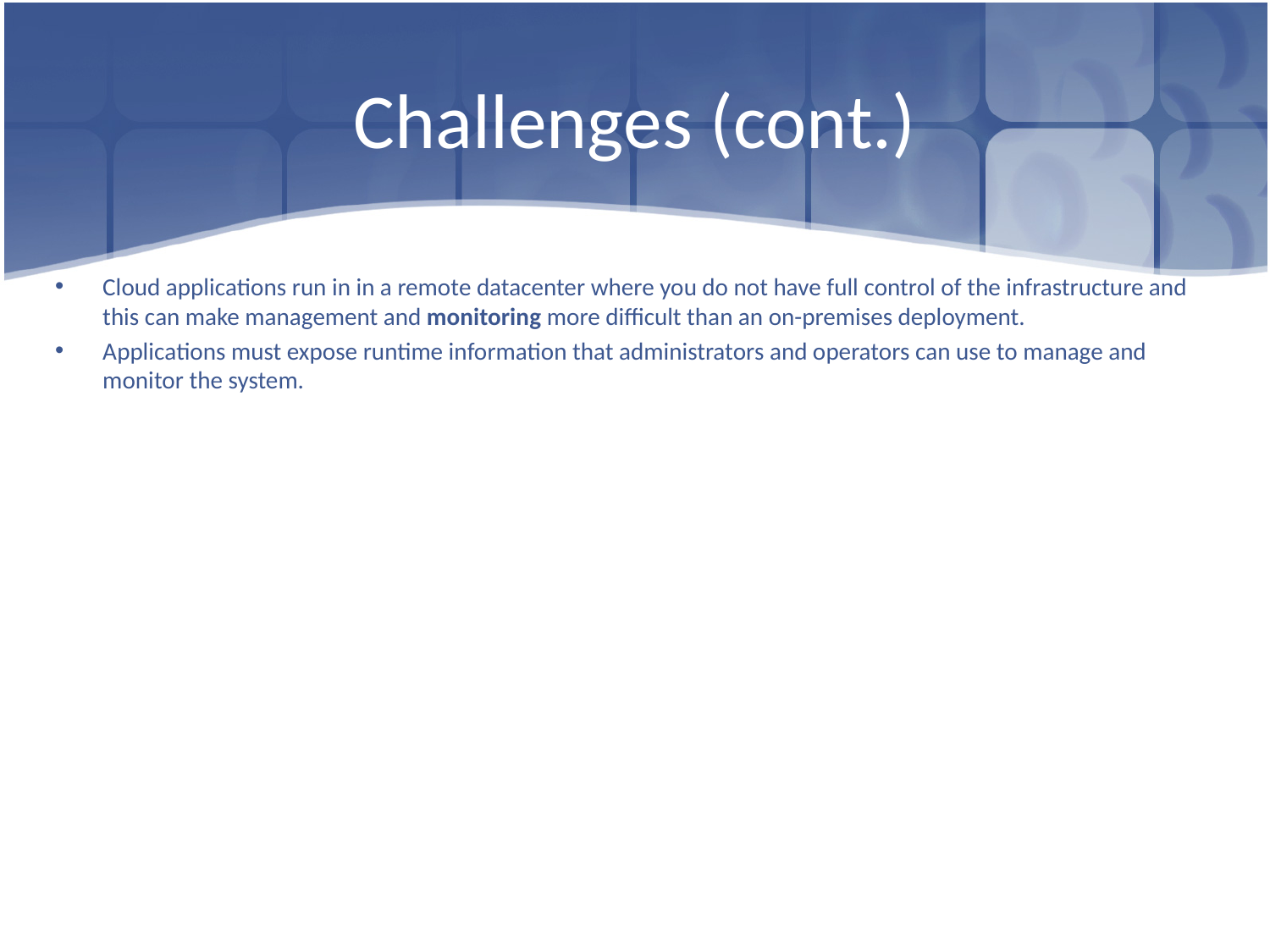

# Challenges (cont.)
Cloud applications run in in a remote datacenter where you do not have full control of the infrastructure and this can make management and monitoring more difficult than an on-premises deployment.
Applications must expose runtime information that administrators and operators can use to manage and monitor the system.